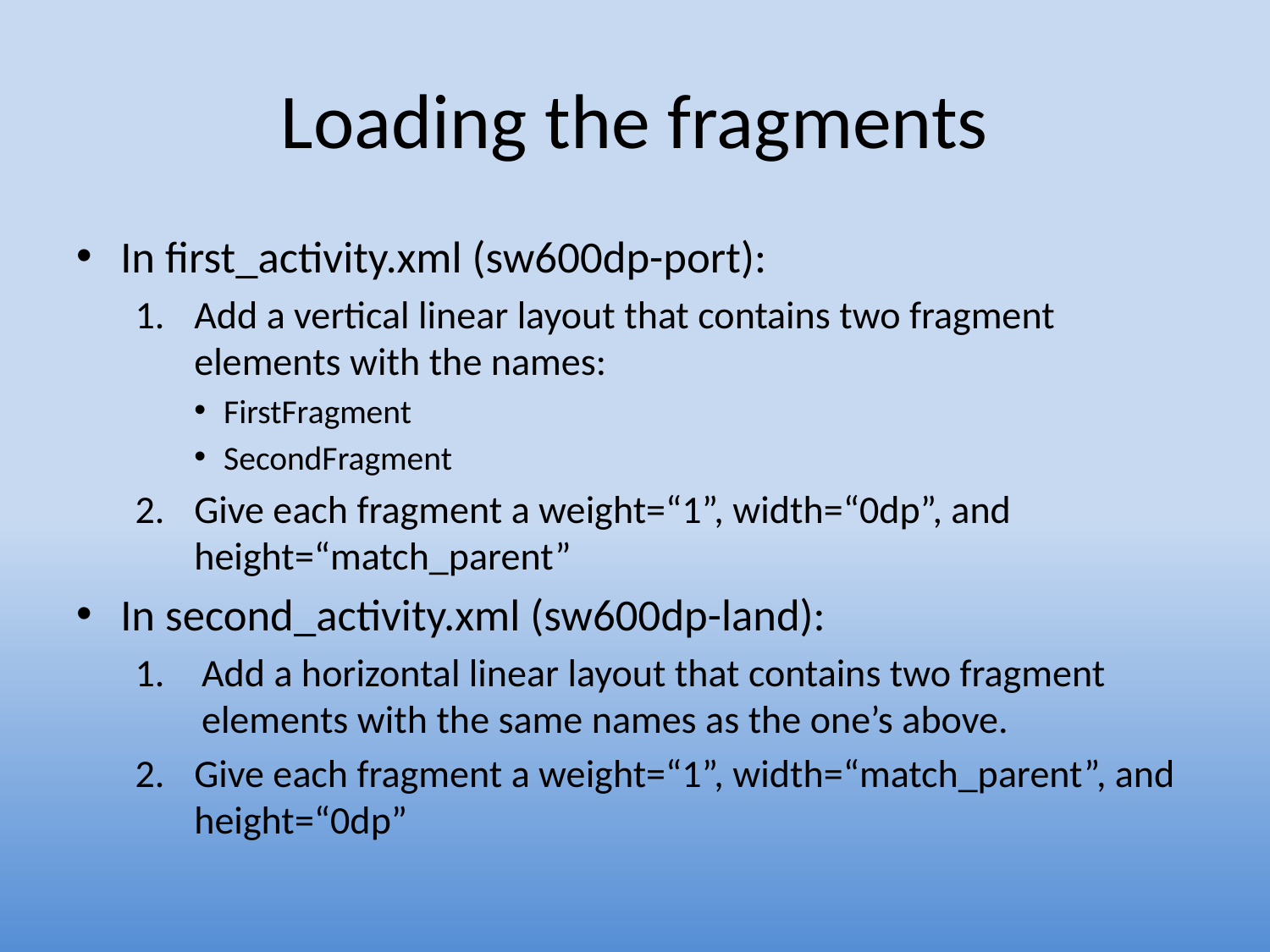

# Loading the fragments
In first_activity.xml (sw600dp-port):
Add a vertical linear layout that contains two fragment elements with the names:
FirstFragment
SecondFragment
Give each fragment a weight=“1”, width=“0dp”, and height=“match_parent”
In second_activity.xml (sw600dp-land):
Add a horizontal linear layout that contains two fragment elements with the same names as the one’s above.
Give each fragment a weight=“1”, width=“match_parent”, and height=“0dp”